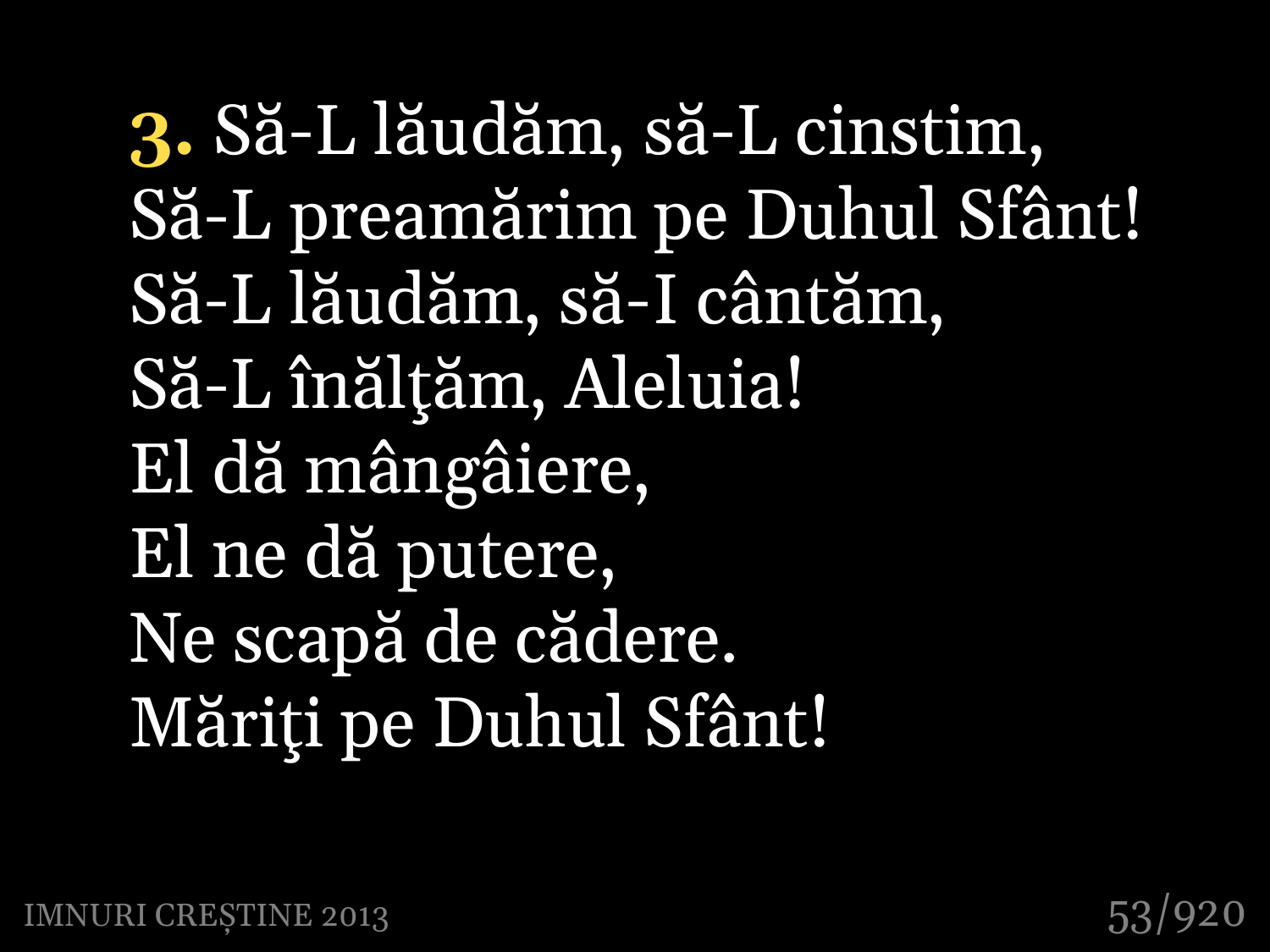

3. Să-L lăudăm, să-L cinstim,
Să-L preamărim pe Duhul Sfânt!
Să-L lăudăm, să-I cântăm,
Să-L înălţăm, Aleluia!
El dă mângâiere,
El ne dă putere,
Ne scapă de cădere.
Măriţi pe Duhul Sfânt!
53/920
IMNURI CREȘTINE 2013